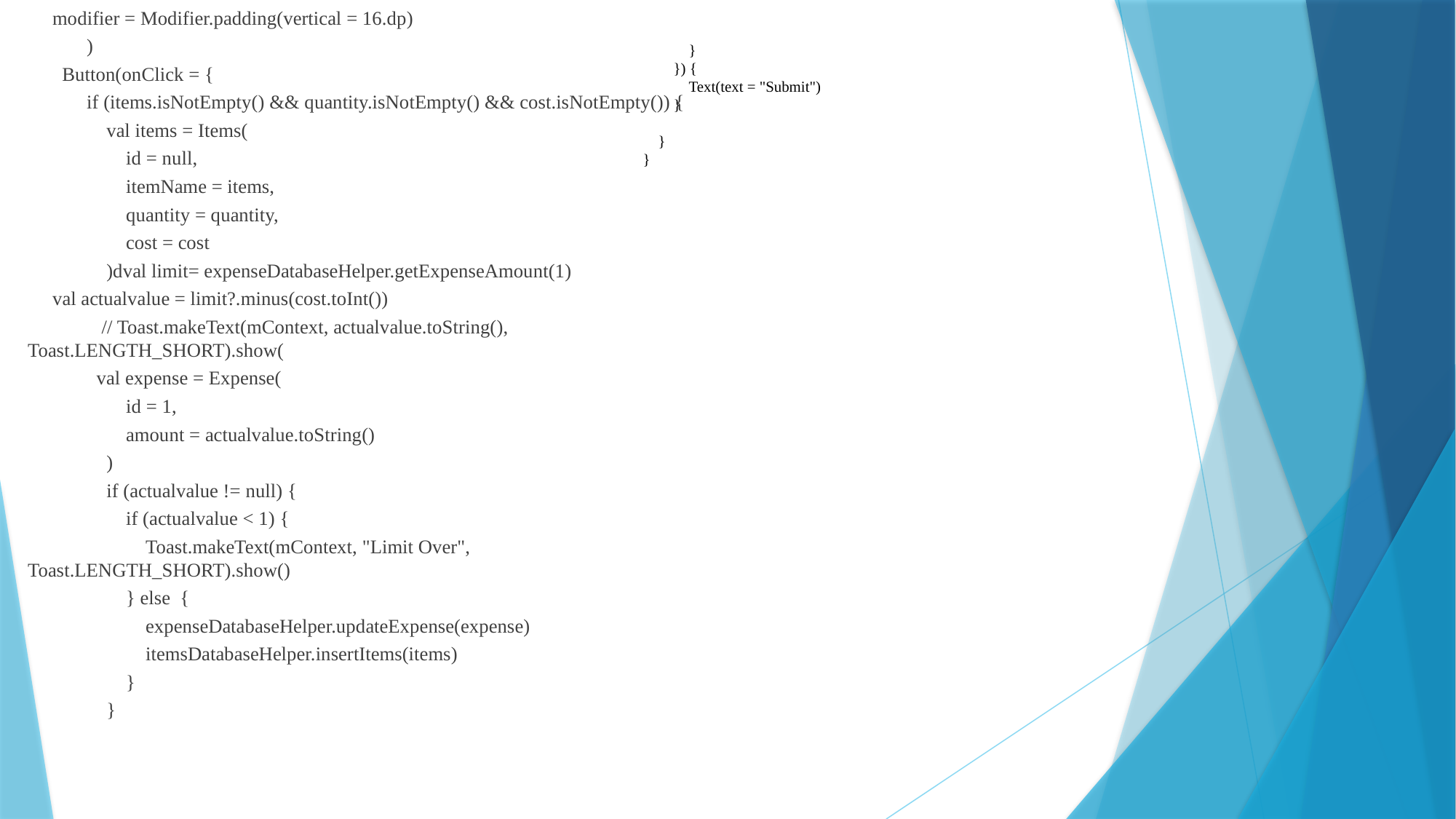

modifier = Modifier.padding(vertical = 16.dp)
            )
       Button(onClick = {
            if (items.isNotEmpty() && quantity.isNotEmpty() && cost.isNotEmpty()) {
                val items = Items(
                    id = null,
                    itemName = items,
                    quantity = quantity,
                    cost = cost
                )dval limit= expenseDatabaseHelper.getExpenseAmount(1)
     val actualvalue = limit?.minus(cost.toInt())
               // Toast.makeText(mContext, actualvalue.toString(), Toast.LENGTH_SHORT).show(
              val expense = Expense(
                    id = 1,
                    amount = actualvalue.toString()
                )
                if (actualvalue != null) {
                    if (actualvalue < 1) {
                        Toast.makeText(mContext, "Limit Over", Toast.LENGTH_SHORT).show()
                    } else  {
                        expenseDatabaseHelper.updateExpense(expense)
                        itemsDatabaseHelper.insertItems(items)
                    }
                }

            }
        }) {
            Text(text = "Submit")
        }

    }
}